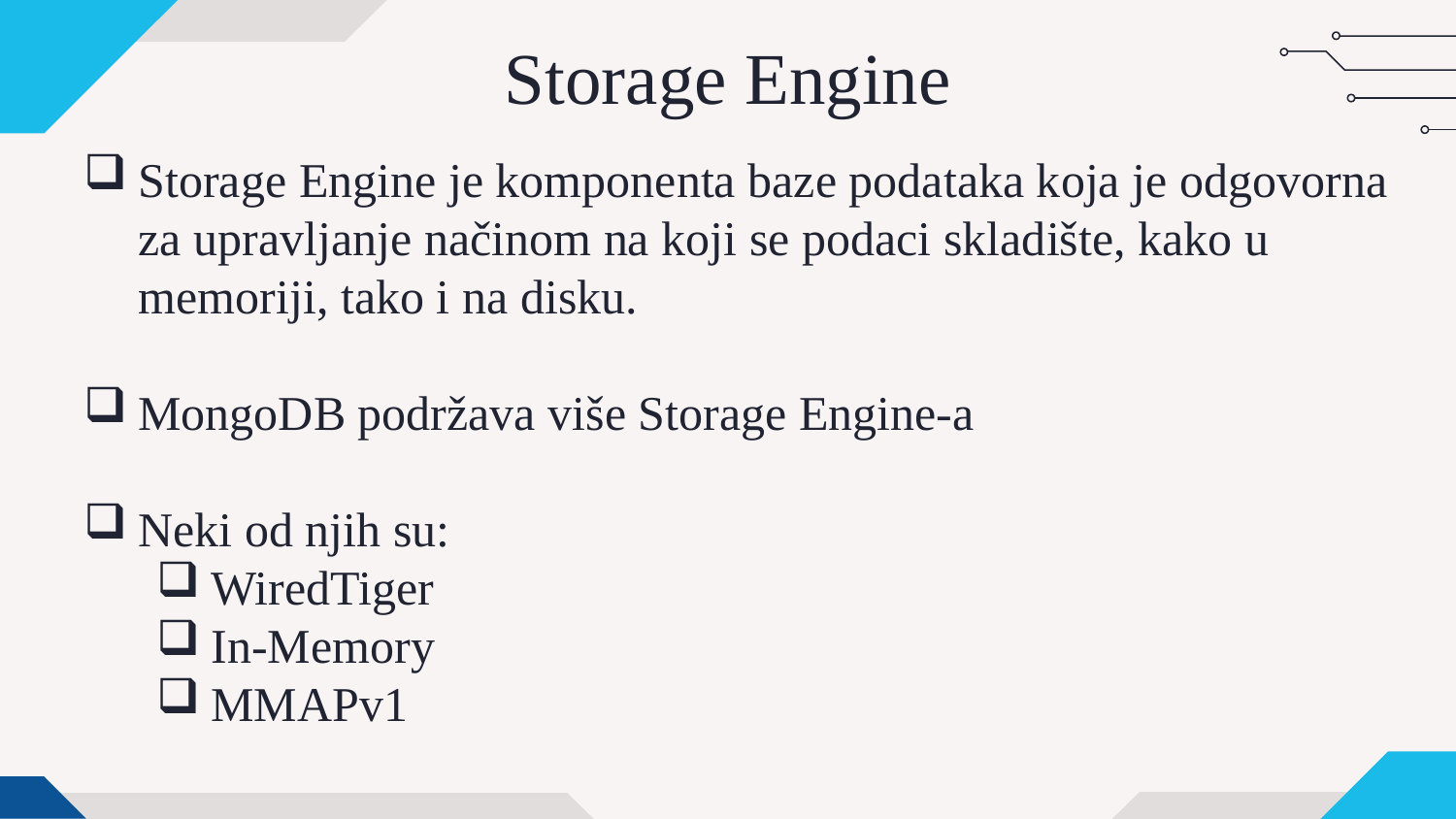

# Storage Engine
Storage Engine je komponenta baze podataka koja je odgovorna za upravljanje načinom na koji se podaci skladište, kako u memoriji, tako i na disku.

MongoDB podržava više Storage Engine-a

Neki od njih su:
WiredTiger
In-Memory
MMAPv1